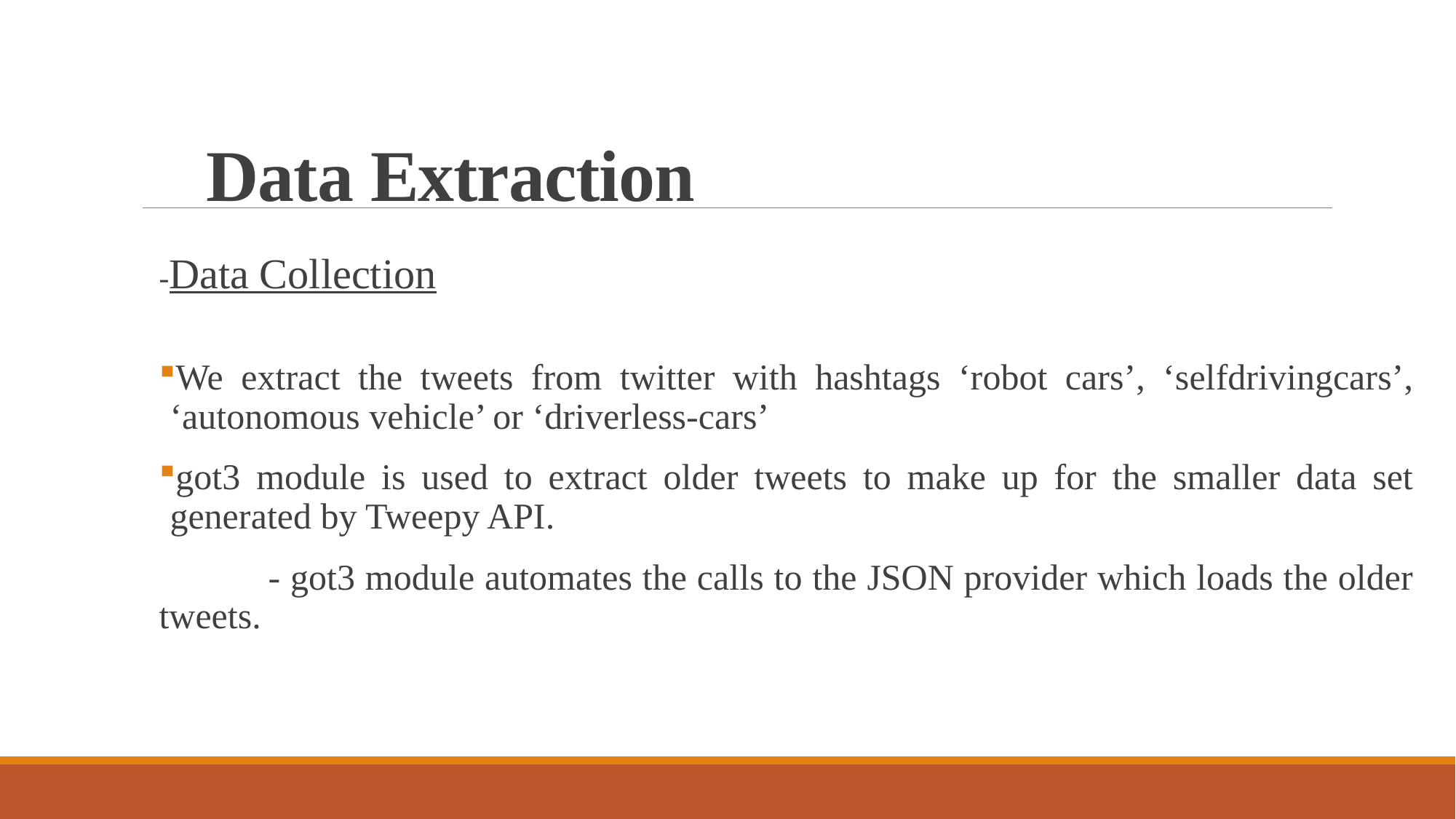

# Data Extraction
-Data Collection

We extract the tweets from twitter with hashtags ‘robot cars’, ‘selfdrivingcars’, ‘autonomous vehicle’ or ‘driverless-cars’
got3 module is used to extract older tweets to make up for the smaller data set generated by Tweepy API.
	- got3 module automates the calls to the JSON provider which loads the older tweets.